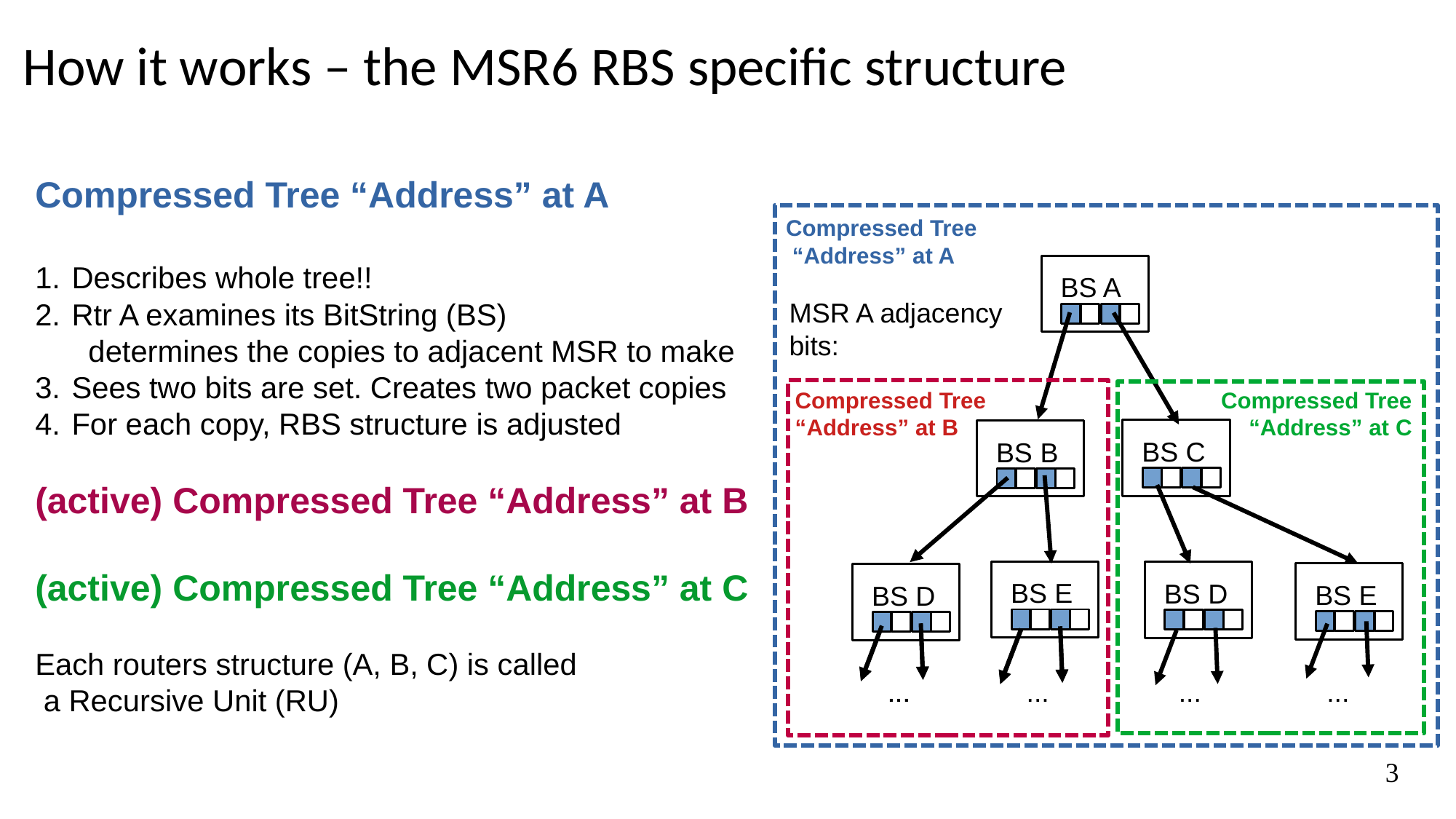

How it works – the MSR6 RBS specific structure
Compressed Tree “Address” at A

Describes whole tree!!
Rtr A examines its BitString (BS)
  determines the copies to adjacent MSR to make
Sees two bits are set. Creates two packet copies
For each copy, RBS structure is adjusted

(active) Compressed Tree “Address” at B

(active) Compressed Tree “Address” at C

Each routers structure (A, B, C) is called
 a Recursive Unit (RU)

Compressed Tree
 “Address” at A

BS A

MSR A adjacency bits:

Compressed Tree
“Address” at B
Compressed Tree
“Address” at C

BS C
BS B

BS E
BS D
BS E
BS D

...
...
...
...
...
...
3